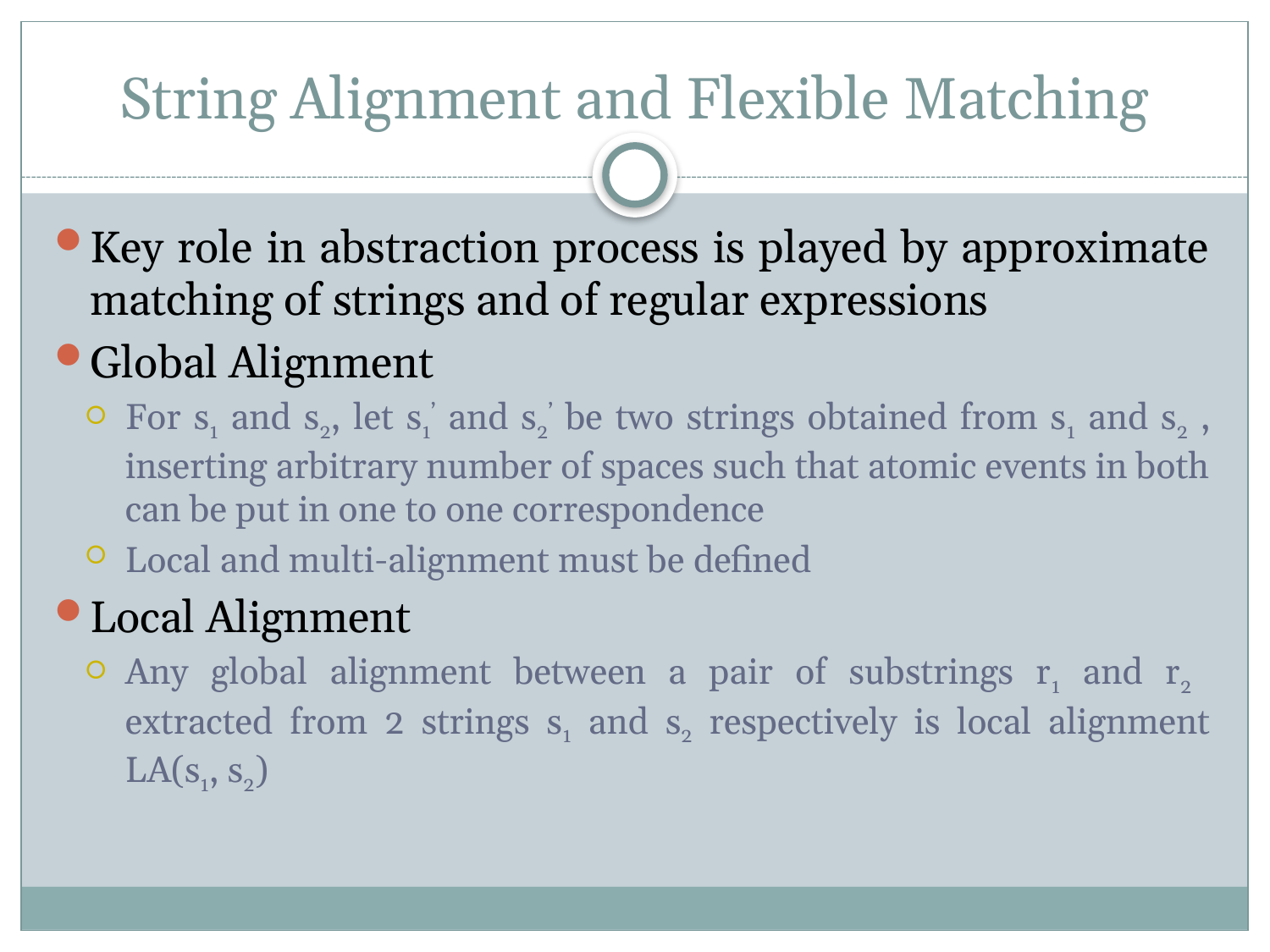

# String Alignment and Flexible Matching
Key role in abstraction process is played by approximate matching of strings and of regular expressions
Global Alignment
For s1 and s2, let s1’ and s2’ be two strings obtained from s1 and s2 , inserting arbitrary number of spaces such that atomic events in both can be put in one to one correspondence
Local and multi-alignment must be defined
Local Alignment
Any global alignment between a pair of substrings r1 and r2  extracted from 2 strings s1 and s2 respectively is local alignment LA(s1, s2)